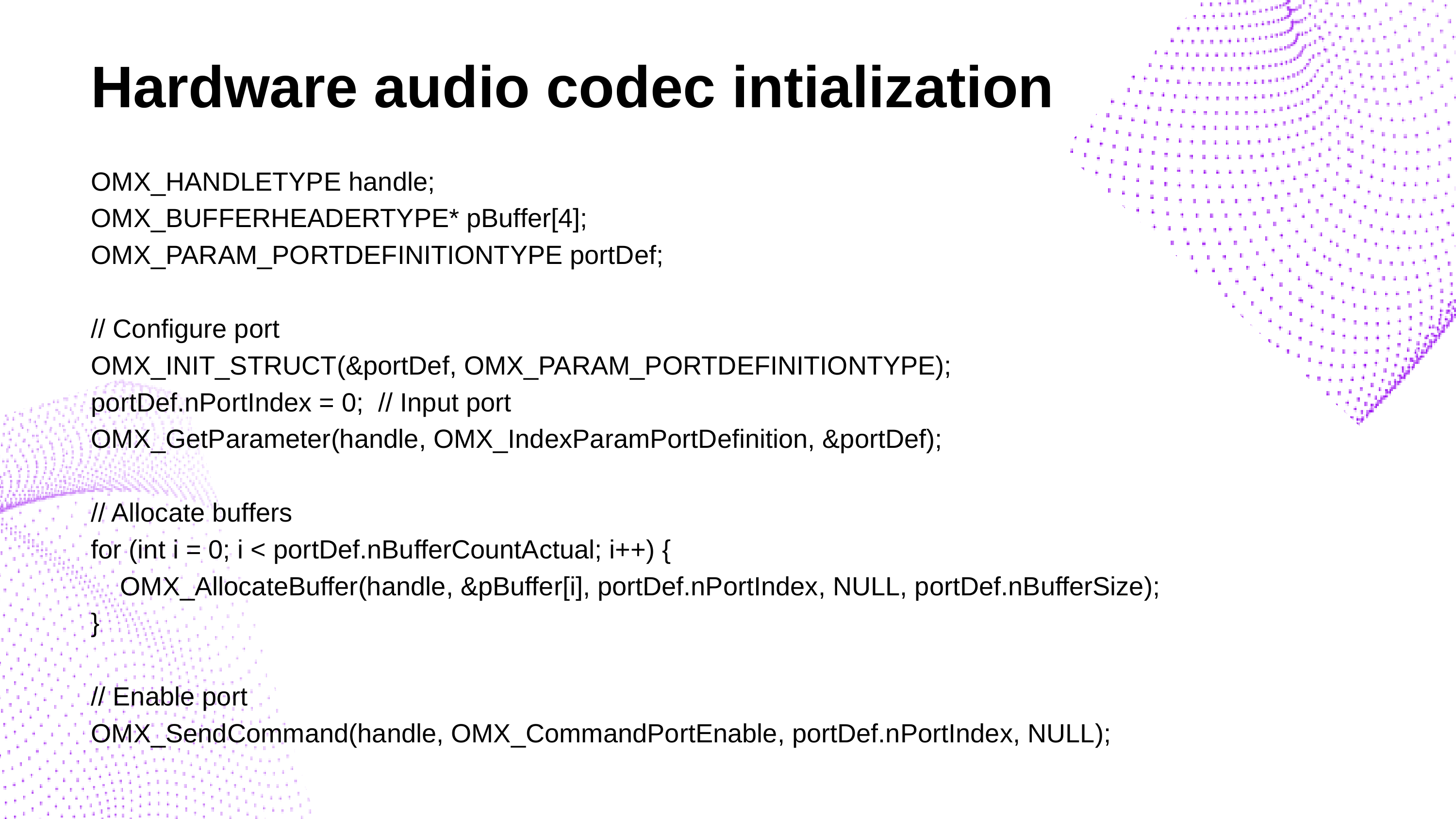

Hardware audio codec intialization
OMX_HANDLETYPE handle;
OMX_BUFFERHEADERTYPE* pBuffer[4];
OMX_PARAM_PORTDEFINITIONTYPE portDef;

// Configure port
OMX_INIT_STRUCT(&portDef, OMX_PARAM_PORTDEFINITIONTYPE);
portDef.nPortIndex = 0;  // Input port
OMX_GetParameter(handle, OMX_IndexParamPortDefinition, &portDef);

// Allocate buffers
for (int i = 0; i < portDef.nBufferCountActual; i++) {
    OMX_AllocateBuffer(handle, &pBuffer[i], portDef.nPortIndex, NULL, portDef.nBufferSize);
}

// Enable port
OMX_SendCommand(handle, OMX_CommandPortEnable, portDef.nPortIndex, NULL);